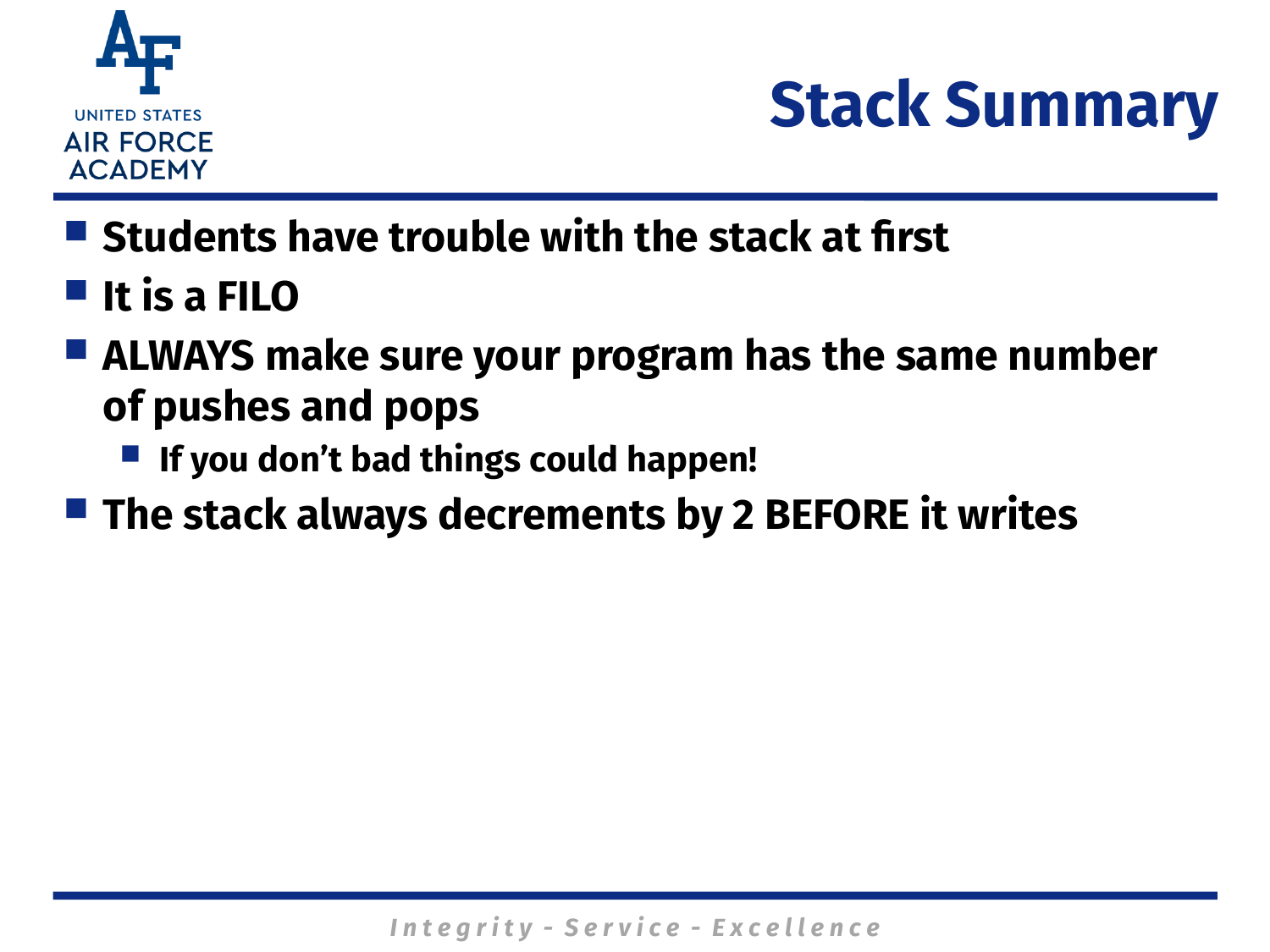

# Stack Summary
Students have trouble with the stack at first
It is a FILO
ALWAYS make sure your program has the same number of pushes and pops
If you don’t bad things could happen!
The stack always decrements by 2 BEFORE it writes